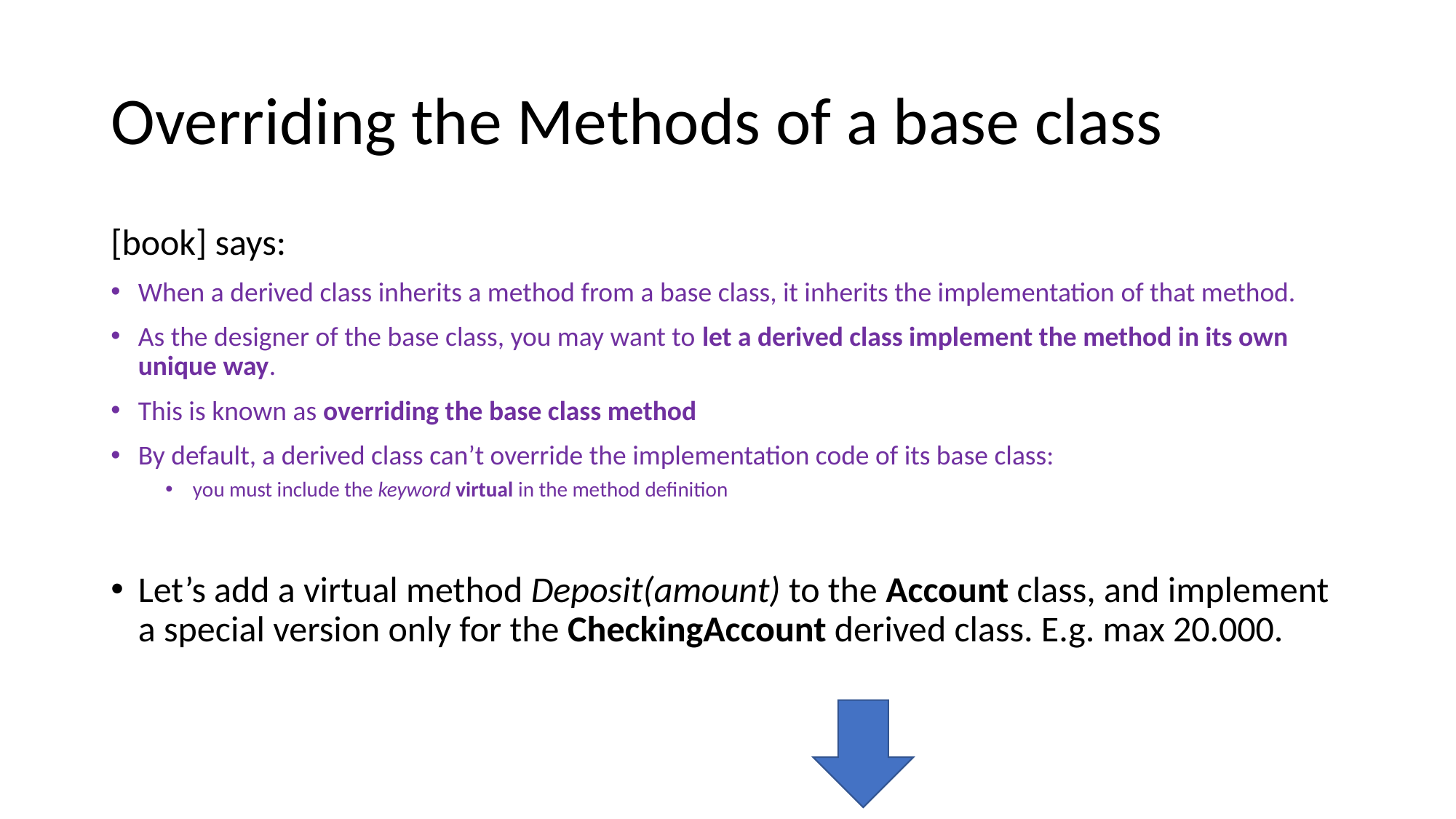

# Overriding the Methods of a base class
[book] says:
When a derived class inherits a method from a base class, it inherits the implementation of that method.
As the designer of the base class, you may want to let a derived class implement the method in its own unique way.
This is known as overriding the base class method
By default, a derived class can’t override the implementation code of its base class:
you must include the keyword virtual in the method definition

Let’s add a virtual method Deposit(amount) to the Account class, and implement a special version only for the CheckingAccount derived class. E.g. max 20.000.